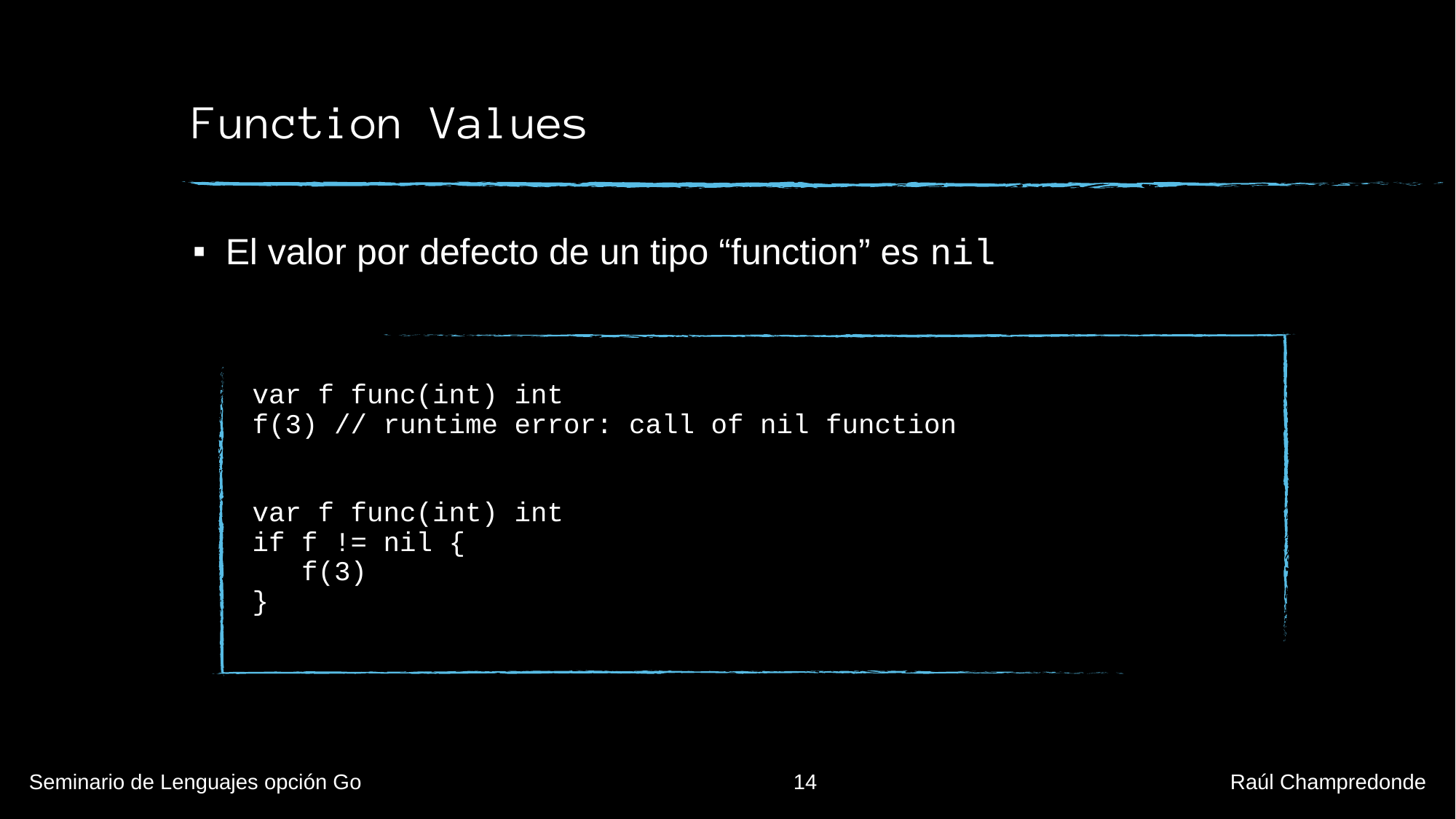

# Function Values
El valor por defecto de un tipo “function” es nil

var f func(int) int
f(3) // runtime error: call of nil function

var f func(int) int
if f != nil {
   f(3)
}
Seminario de Lenguajes opción Go				14				Raúl Champredonde